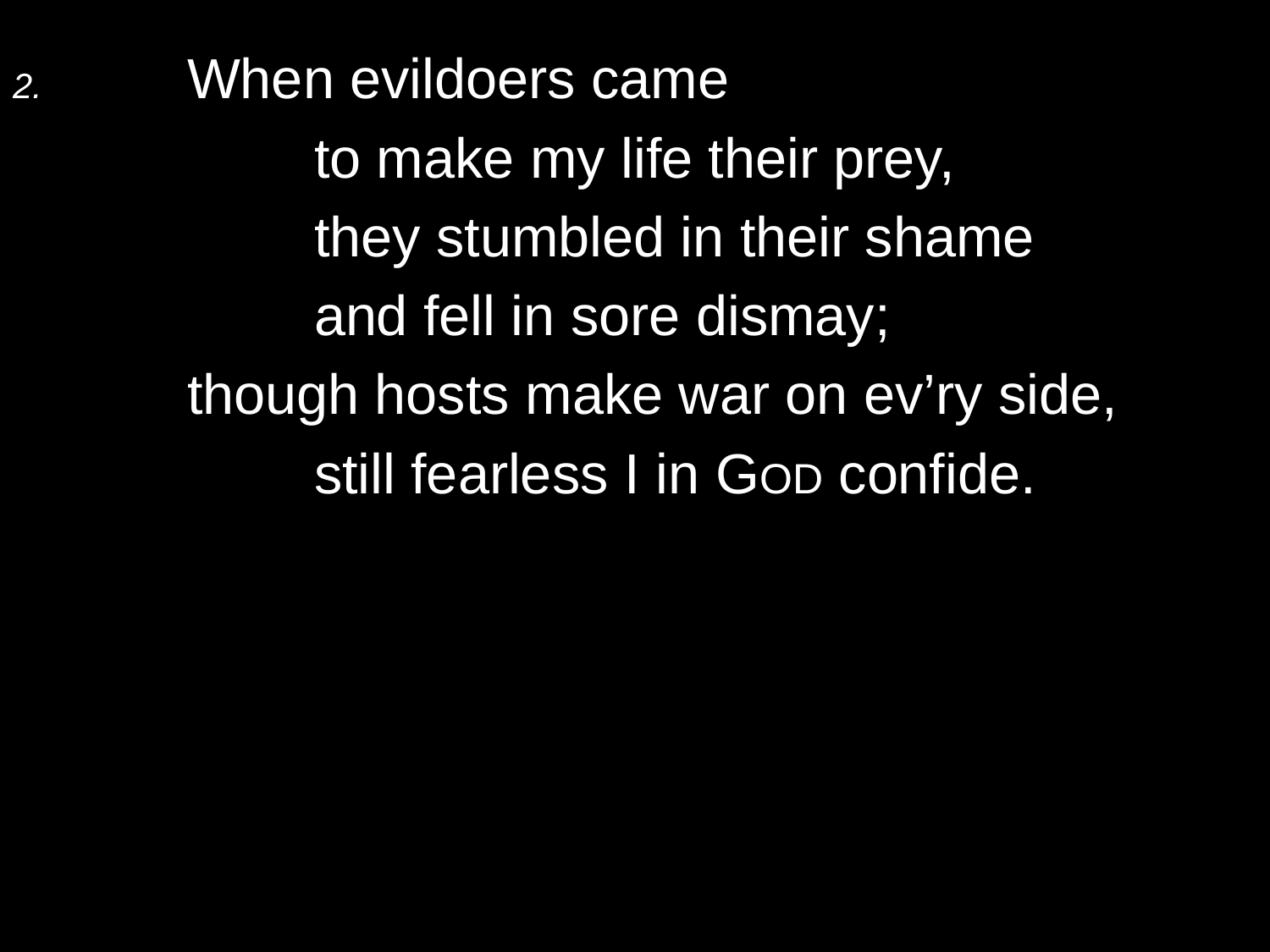

2.	When evildoers came
		to make my life their prey,
		they stumbled in their shame
		and fell in sore dismay;
	though hosts make war on ev’ry side,
		still fearless I in God confide.